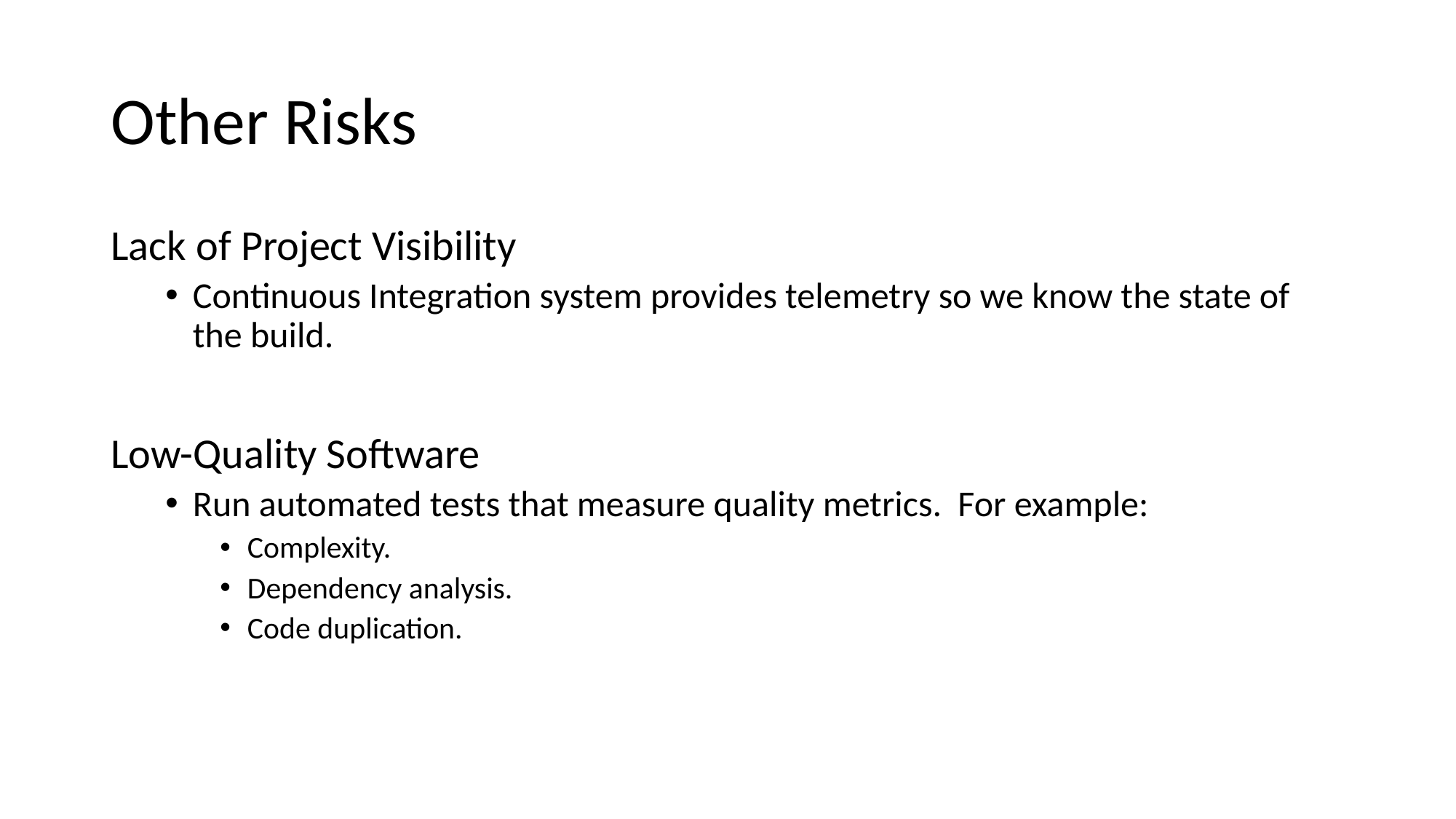

# Other Risks
Lack of Project Visibility
Continuous Integration system provides telemetry so we know the state of the build.

Low-Quality Software
Run automated tests that measure quality metrics.  For example:
Complexity.
Dependency analysis.
Code duplication.